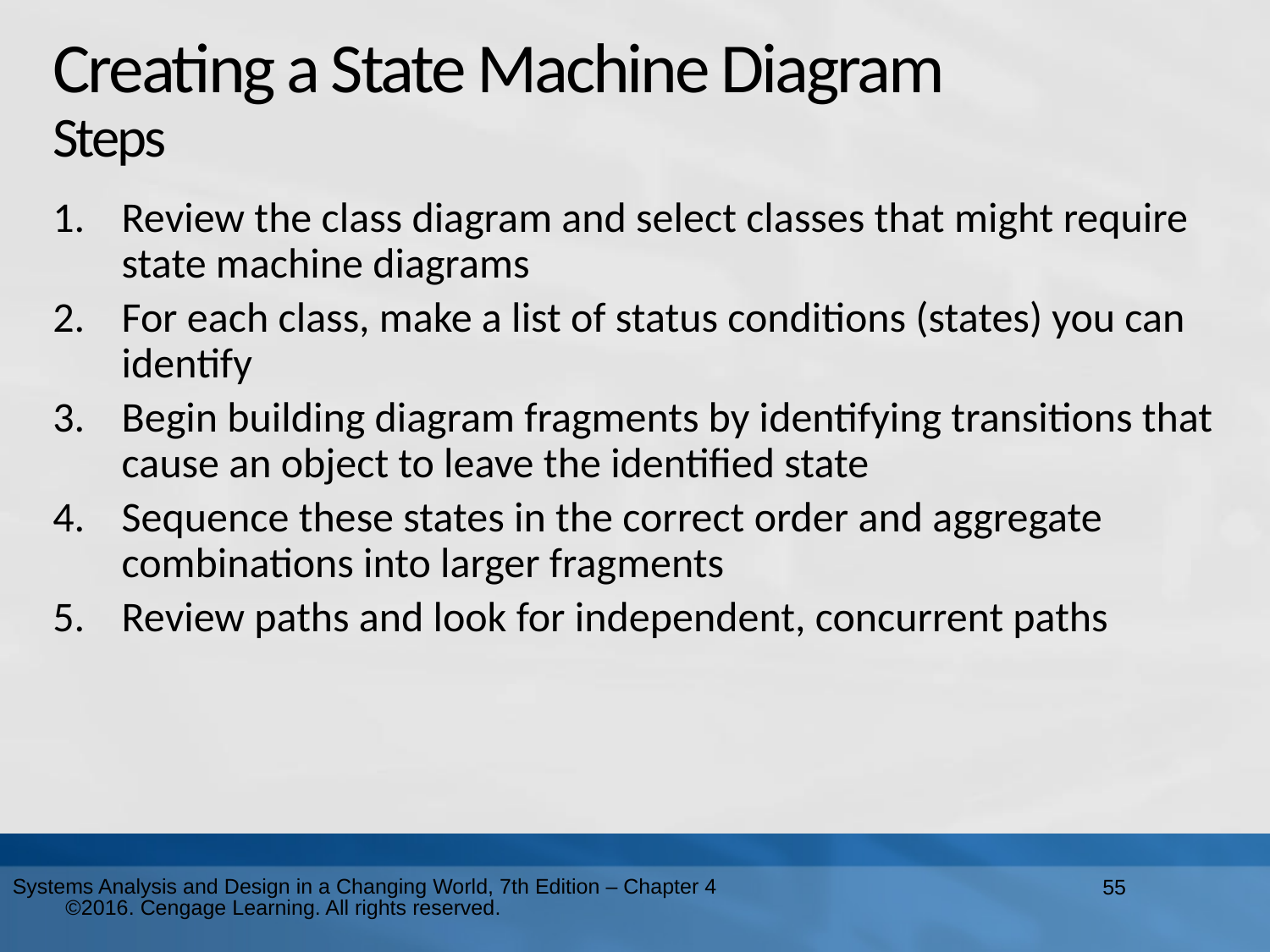

# Creating a State Machine Diagram Steps
Review the class diagram and select classes that might require state machine diagrams
For each class, make a list of status conditions (states) you can identify
Begin building diagram fragments by identifying transitions that cause an object to leave the identified state
Sequence these states in the correct order and aggregate combinations into larger fragments
Review paths and look for independent, concurrent paths

Systems Analysis and Design in a Changing World, 7th Edition – Chapter 4                                                          ©2016. Cengage Learning. All rights reserved.
55